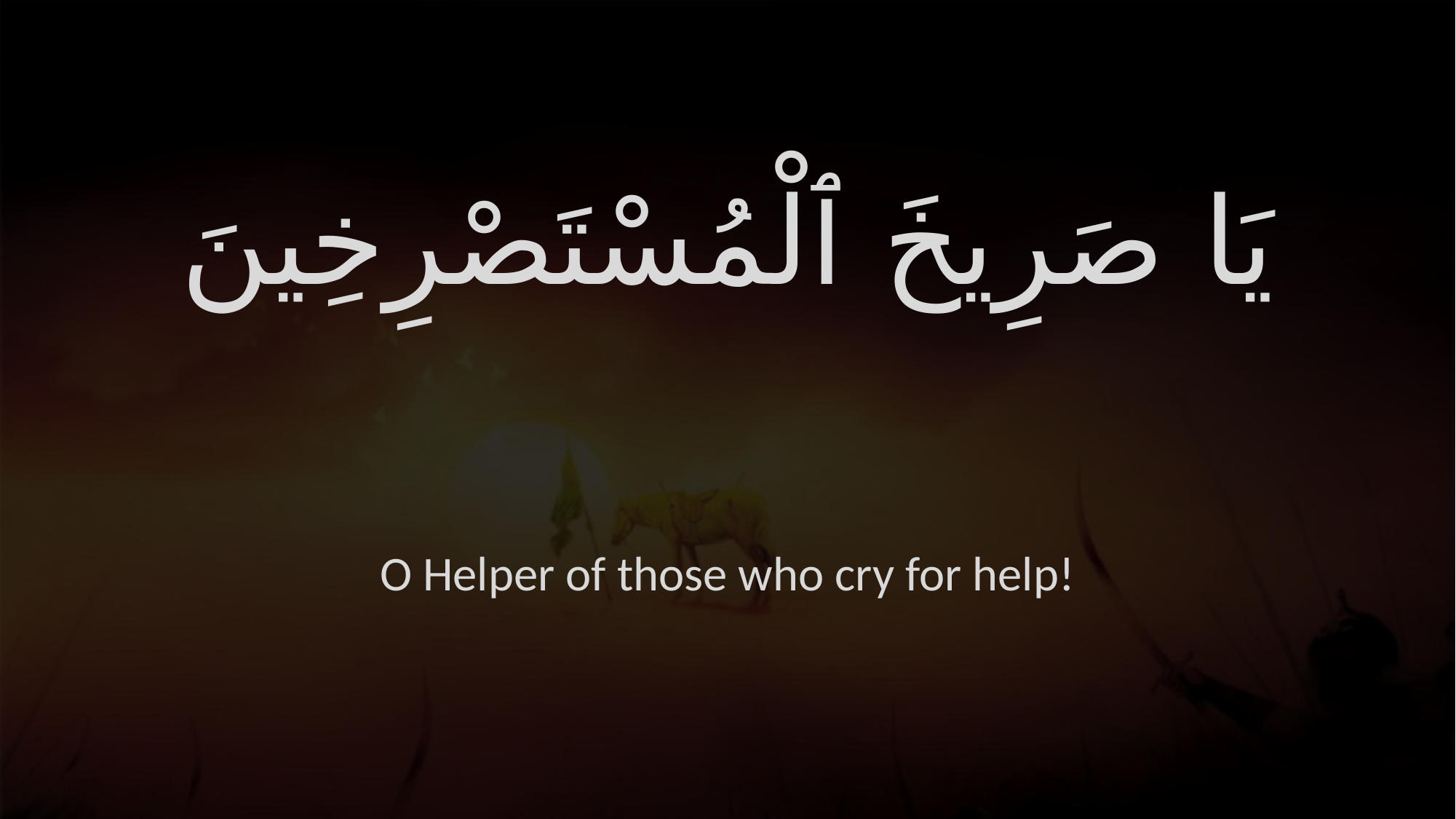

# يَا صَرِيخَ ٱلْمُسْتَصْرِخِينَ
O Helper of those who cry for help!